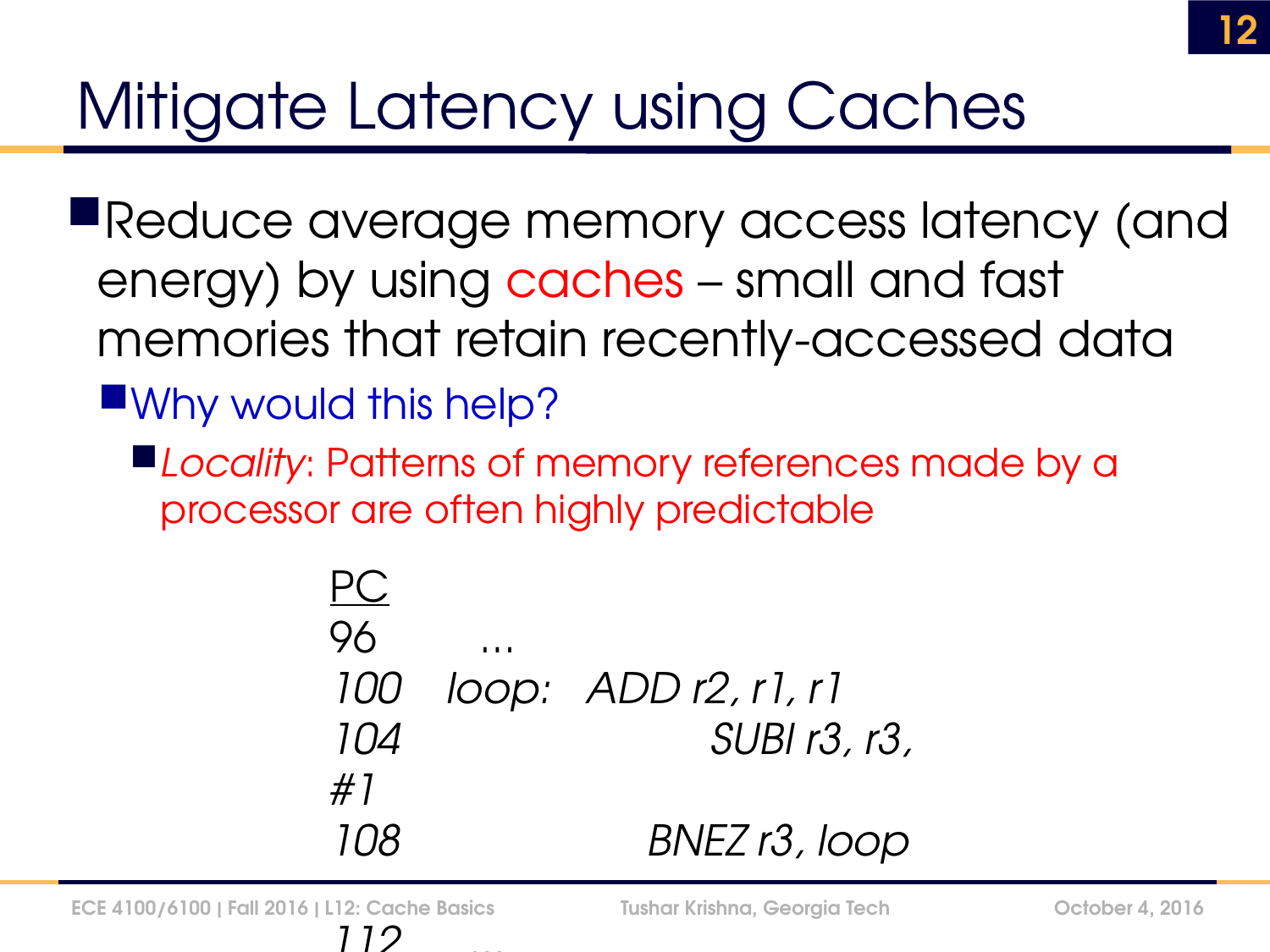

12
# Mitigate Latency using Caches
Reduce average memory access latency (and energy) by using caches – small and fast memories that retain recently-accessed data
Why would this help?
Locality: Patterns of memory references made by a processor are often highly predictable
PC
96 	  …
100    loop:   ADD r2, r1, r1
104         		SUBI r3, r3, #1
          		BNEZ r3, loop
112      …
ECE 4100/6100 | Fall 2016 | L12: Cache Basics                       Tushar Krishna, Georgia Tech
October 4, 2016